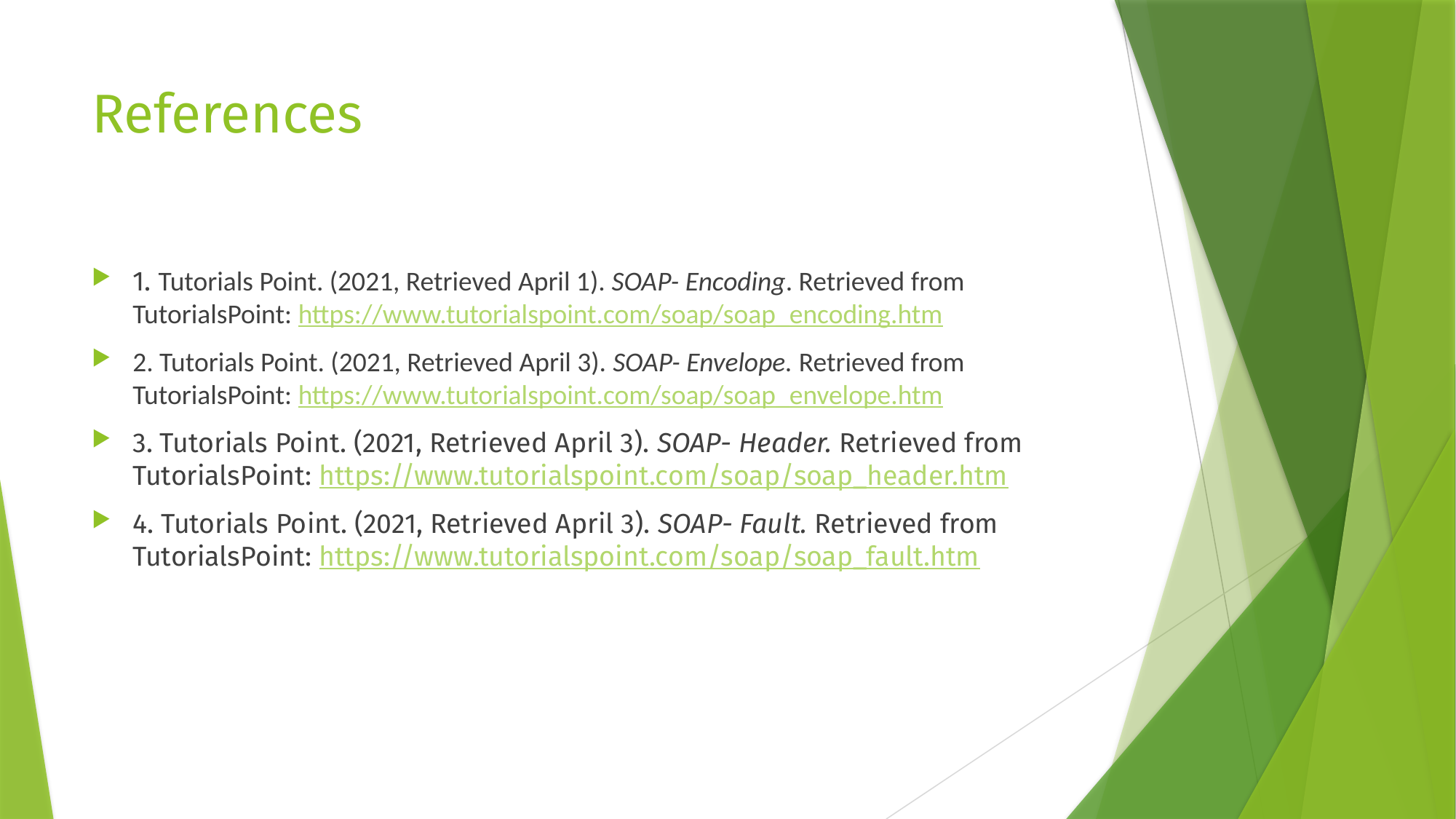

# References
1. Tutorials Point. (2021, Retrieved April 1). SOAP- Encoding. Retrieved from TutorialsPoint: https://www.tutorialspoint.com/soap/soap_encoding.htm
2. Tutorials Point. (2021, Retrieved April 3). SOAP- Envelope. Retrieved from TutorialsPoint: https://www.tutorialspoint.com/soap/soap_envelope.htm
3. Tutorials Point. (2021, Retrieved April 3). SOAP- Header. Retrieved from TutorialsPoint: https://www.tutorialspoint.com/soap/soap_header.htm
4. Tutorials Point. (2021, Retrieved April 3). SOAP- Fault. Retrieved from TutorialsPoint: https://www.tutorialspoint.com/soap/soap_fault.htm